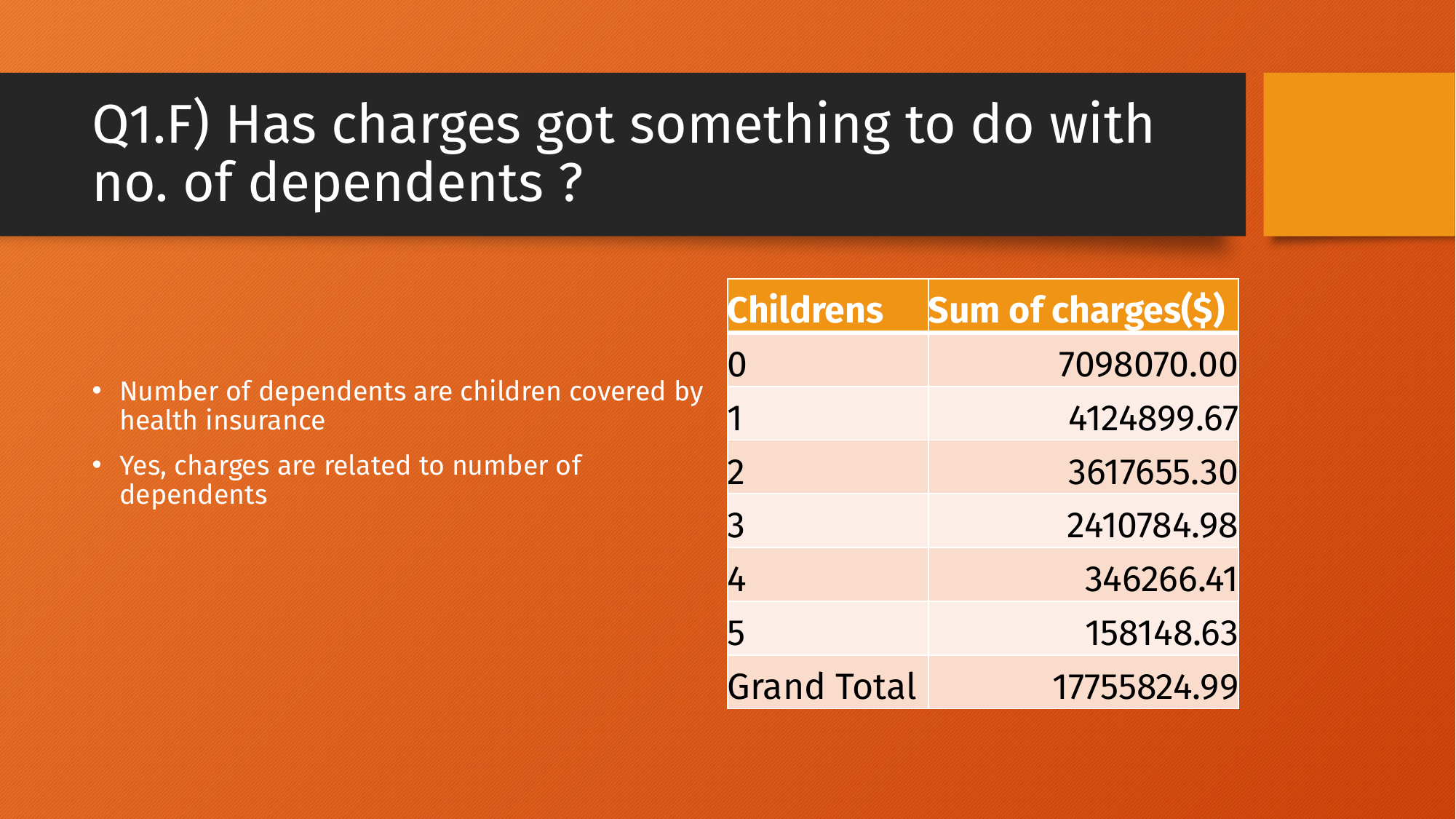

# Q1.F) Has charges got something to do with no. of dependents ?

Number of dependents are children covered by health insurance
Yes, charges are related to number of dependents
| Childrens | Sum of charges($) |
| --- | --- |
| 0 | 7098070.00 |
| 1 | 4124899.67 |
| 2 | 3617655.30 |
| 3 | 2410784.98 |
| 4 | 346266.41 |
| 5 | 158148.63 |
| Grand Total | 17755824.99 |